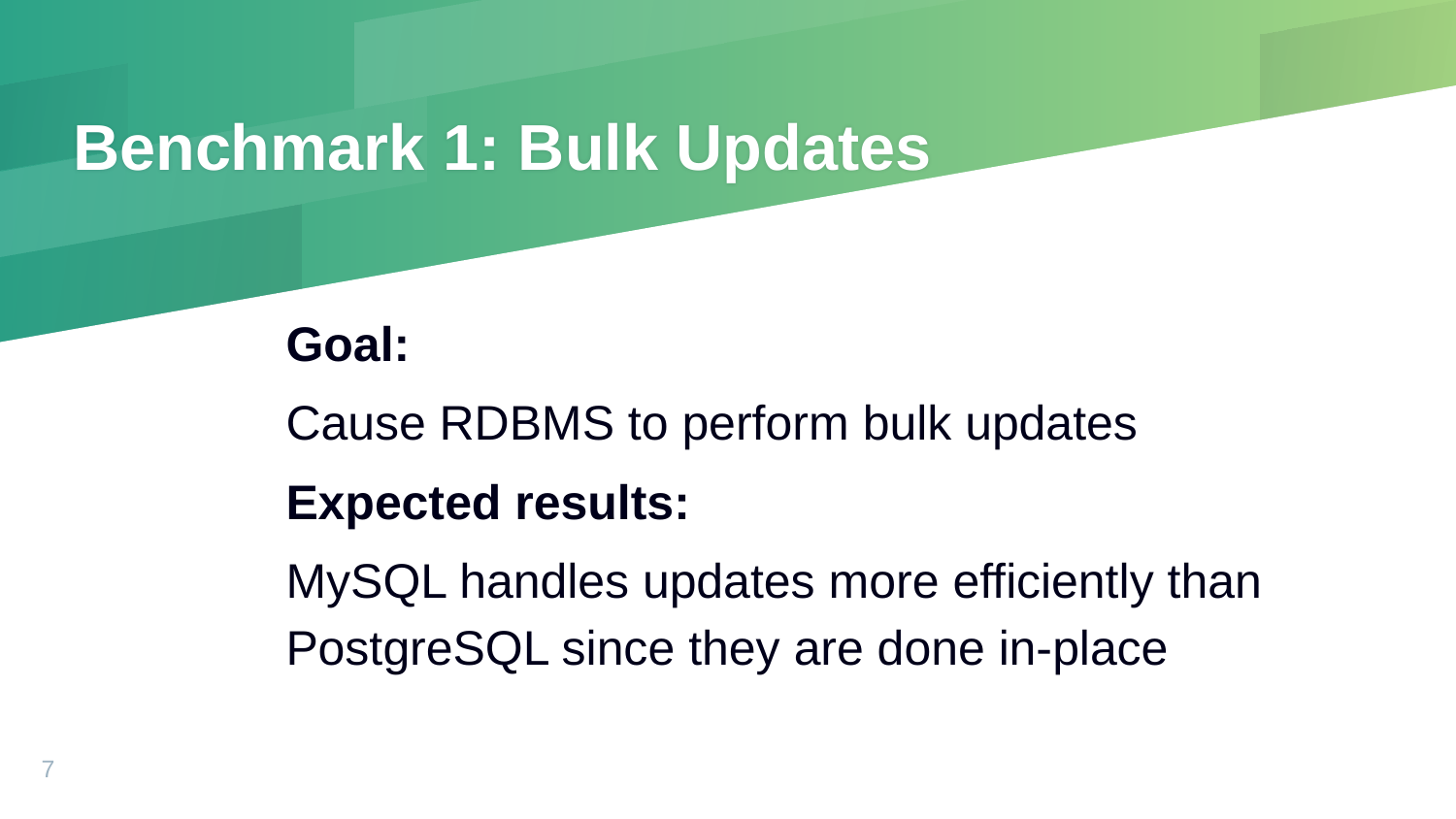

# Benchmark 1: Bulk Updates
Goal:
Cause RDBMS to perform bulk updates
Expected results:
MySQL handles updates more efficiently than PostgreSQL since they are done in-place
7